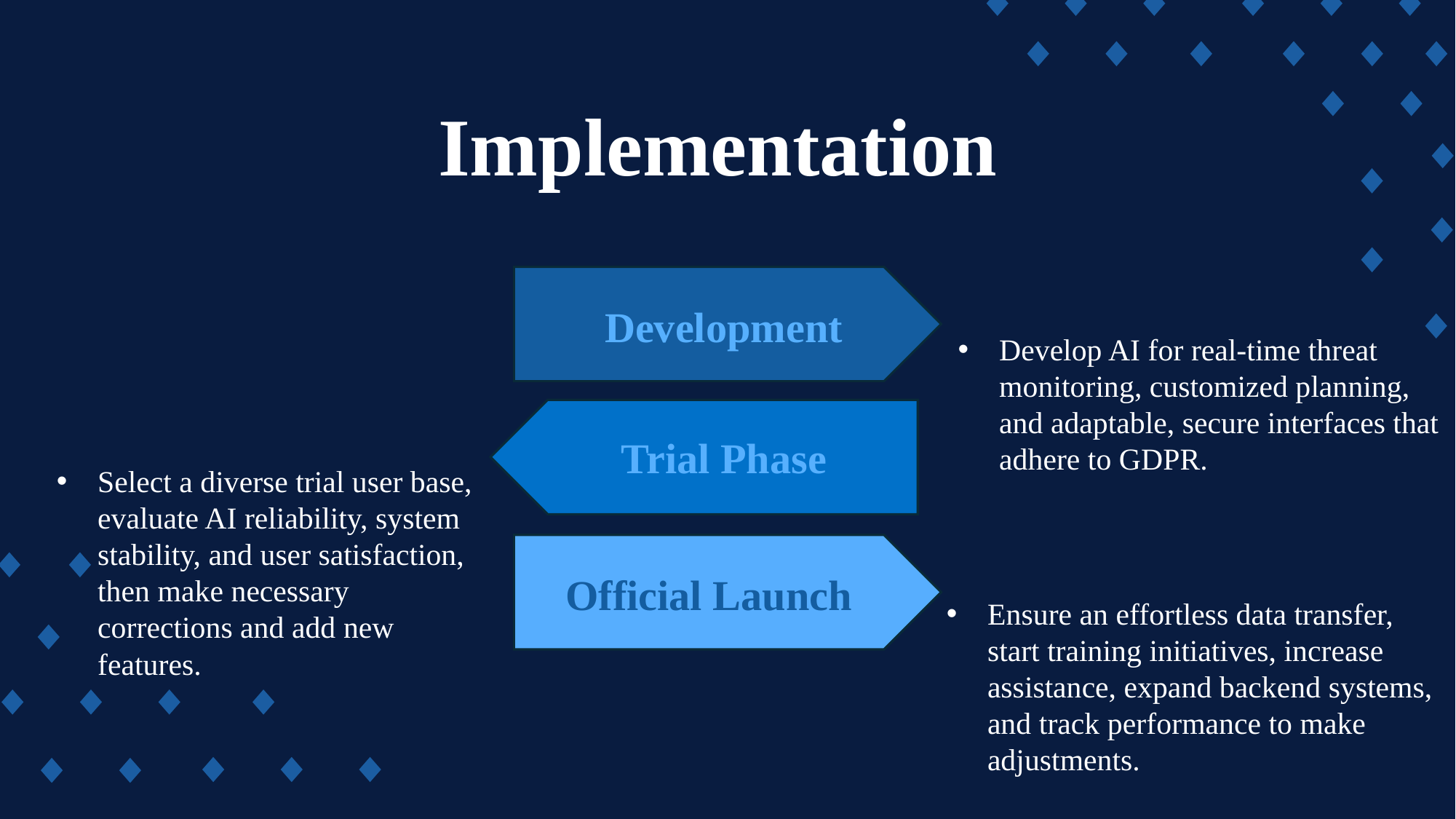

Implementation

Development

Develop AI for real-time threat monitoring, customized planning, and adaptable, secure interfaces that adhere to GDPR.

Trial Phase
Select a diverse trial user base, evaluate AI reliability, system stability, and user satisfaction, then make necessary corrections and add new features.

Official Launch
Ensure an effortless data transfer, start training initiatives, increase assistance, expand backend systems, and track performance to make adjustments.